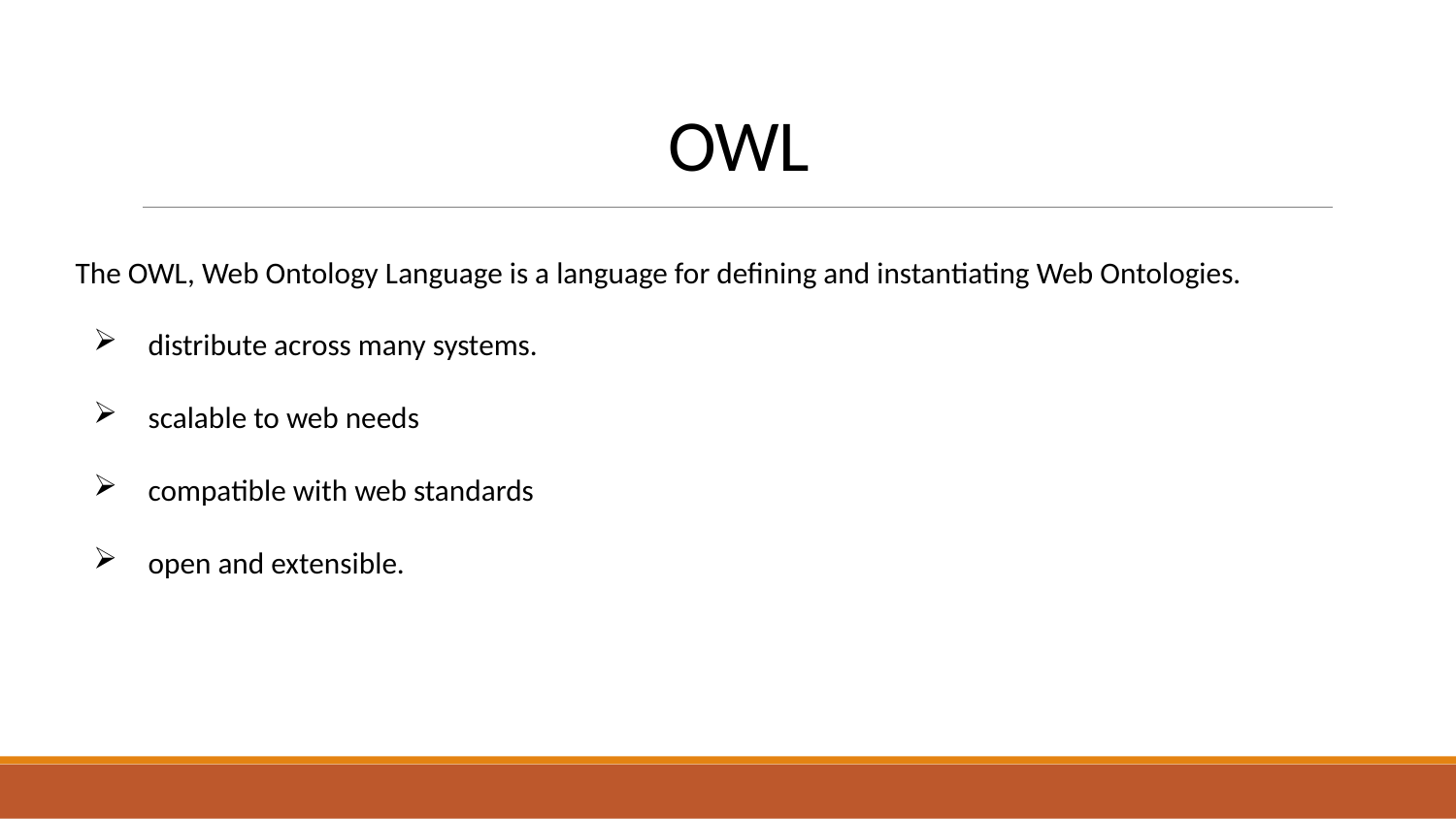

# OWL
The OWL, Web Ontology Language is a language for defining and instantiating Web Ontologies.
distribute across many systems.
scalable to web needs
compatible with web standards
open and extensible.